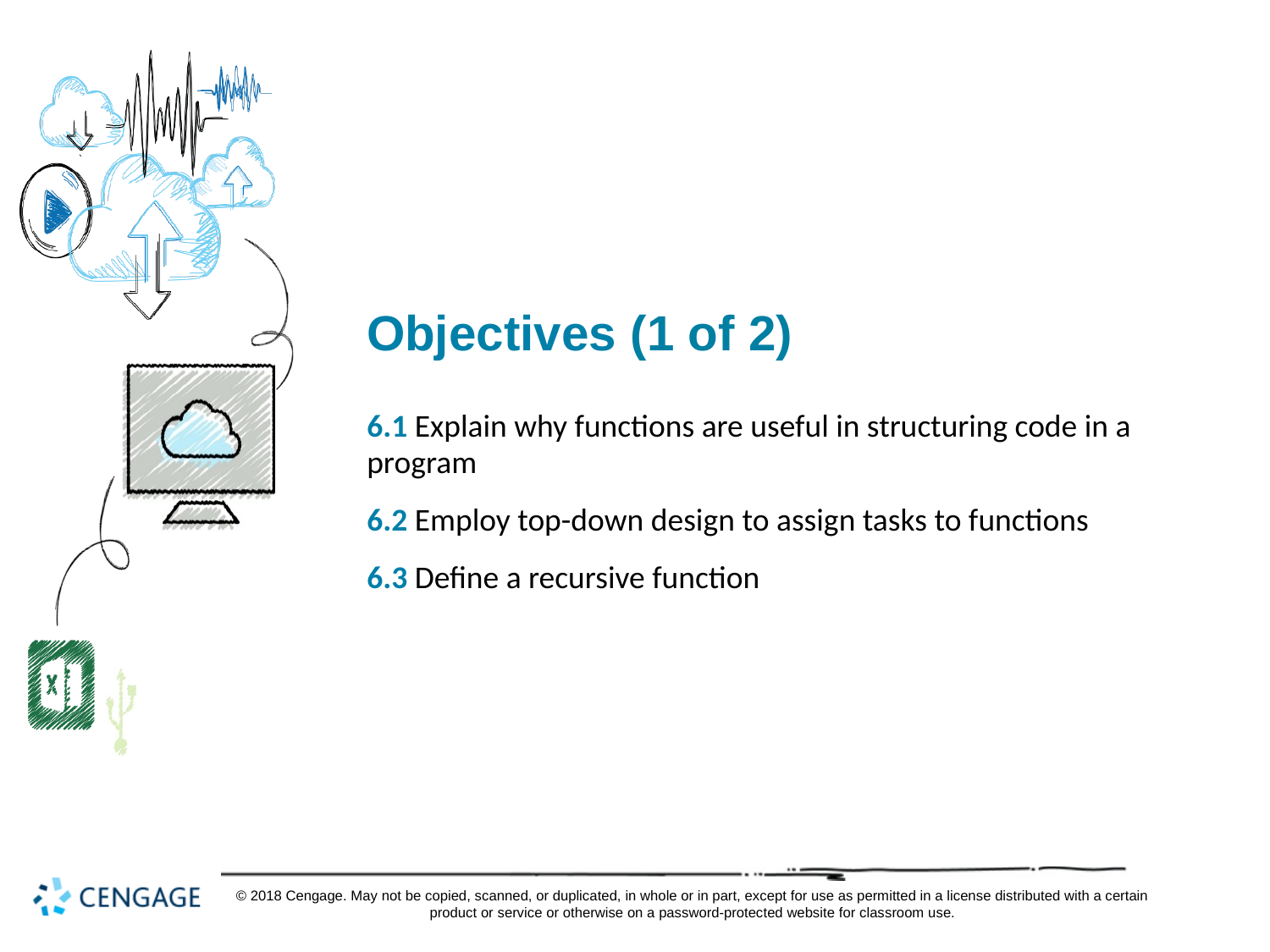

# Objectives (1 of 2)
6.1 Explain why functions are useful in structuring code in a program
6.2 Employ top-down design to assign tasks to functions
6.3 Define a recursive function
© 2018 Cengage. May not be copied, scanned, or duplicated, in whole or in part, except for use as permitted in a license distributed with a certain product or service or otherwise on a password-protected website for classroom use.